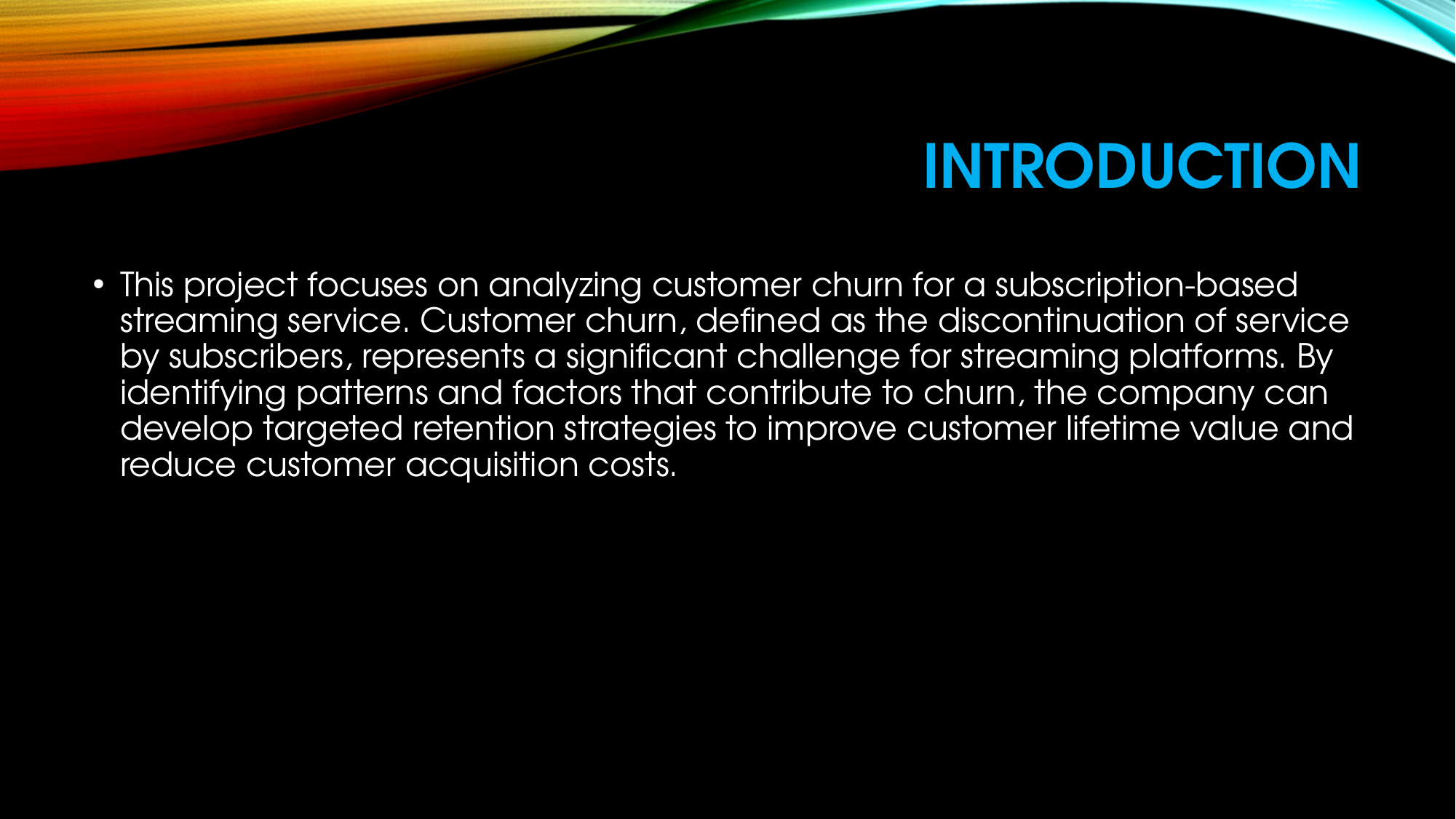

# INTRODUCTION
This project focuses on analyzing customer churn for a subscription-based streaming service. Customer churn, defined as the discontinuation of service by subscribers, represents a significant challenge for streaming platforms. By identifying patterns and factors that contribute to churn, the company can develop targeted retention strategies to improve customer lifetime value and reduce customer acquisition costs.